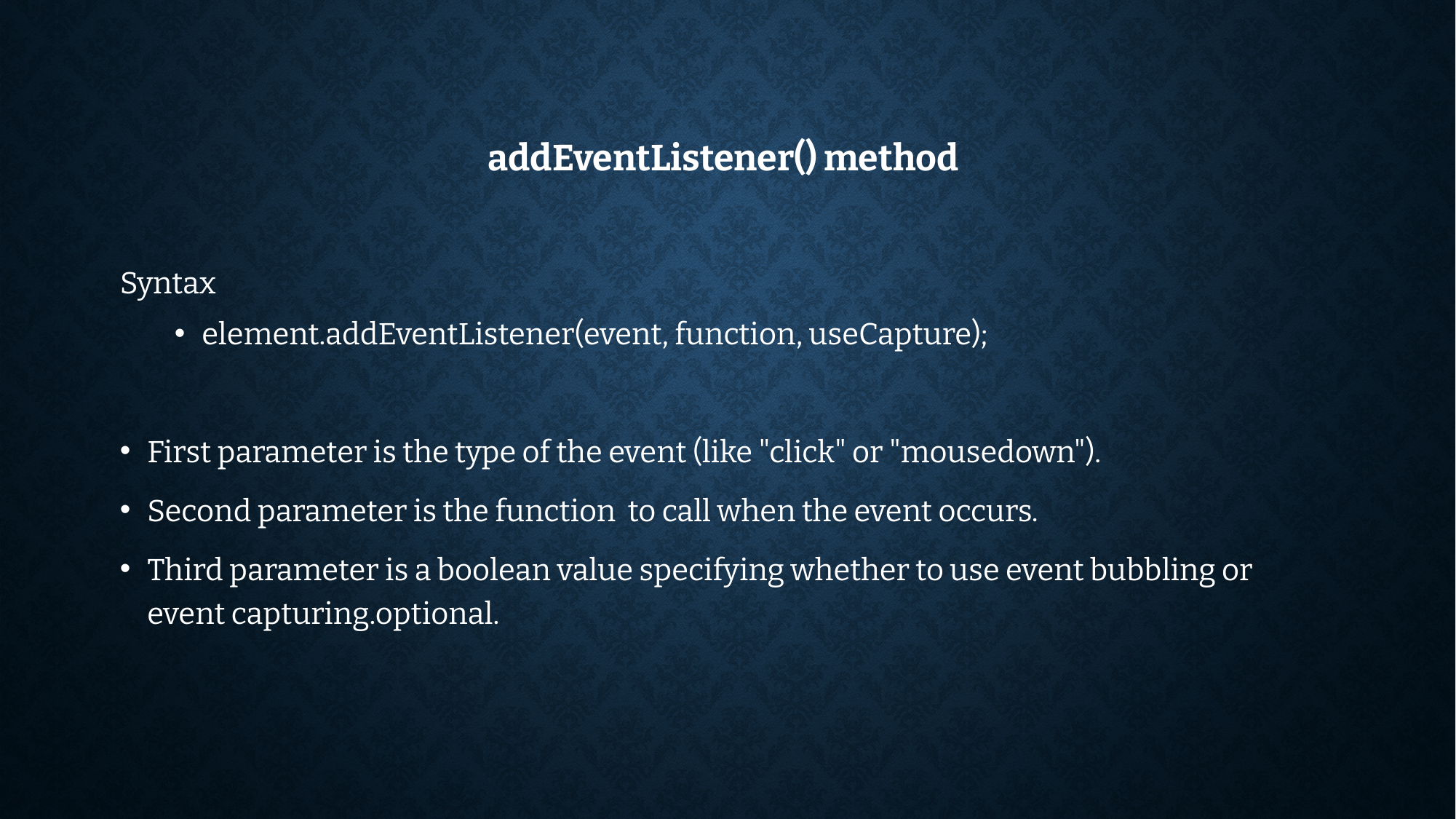

# addEventListener() method
Syntax
element.addEventListener(event, function, useCapture);

First parameter is the type of the event (like "click" or "mousedown").
Second parameter is the function  to call when the event occurs.
Third parameter is a boolean value specifying whether to use event bubbling or event capturing.optional.